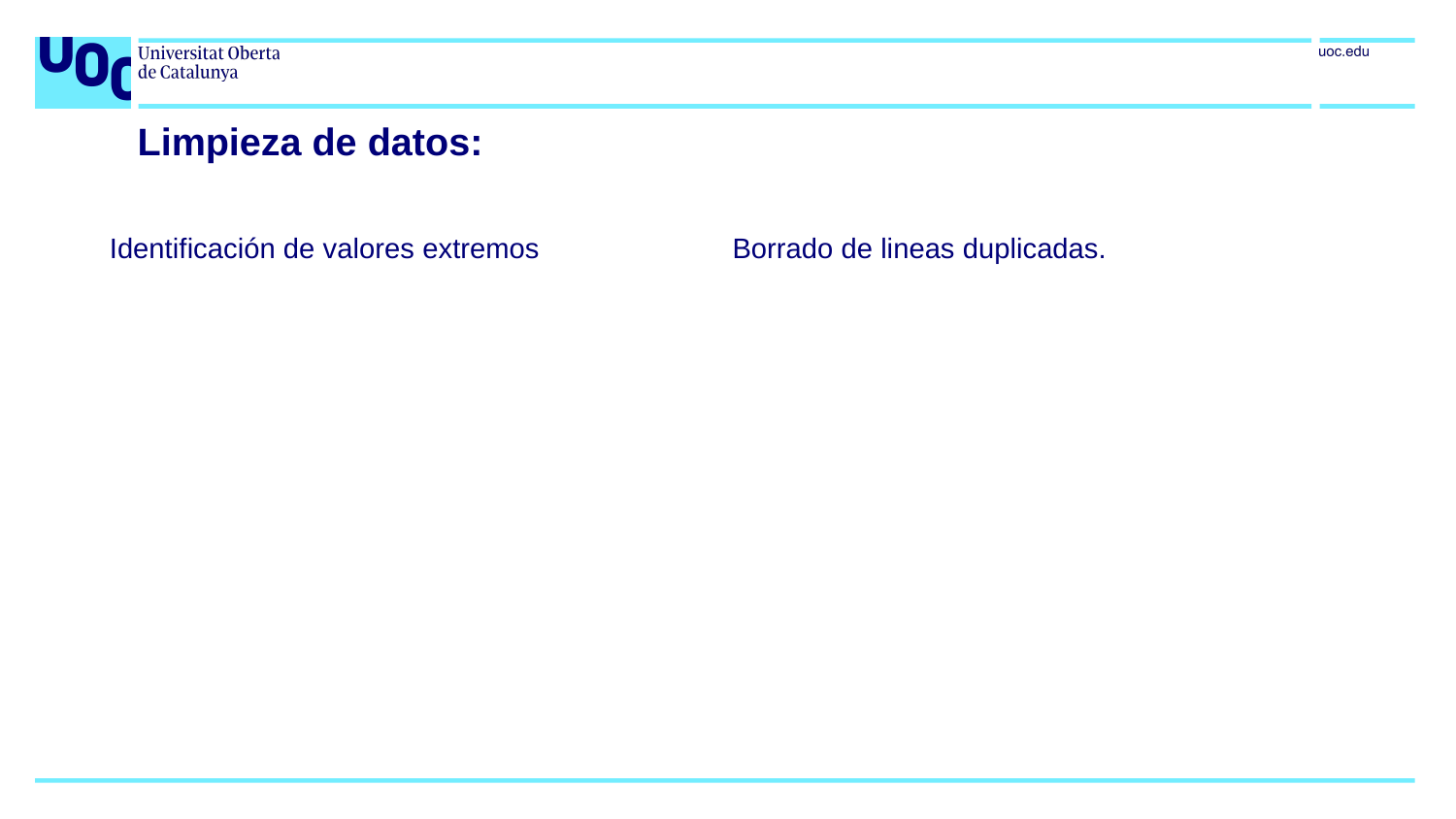

# Limpieza de datos:
Identificación de valores extremos
Borrado de lineas duplicadas.